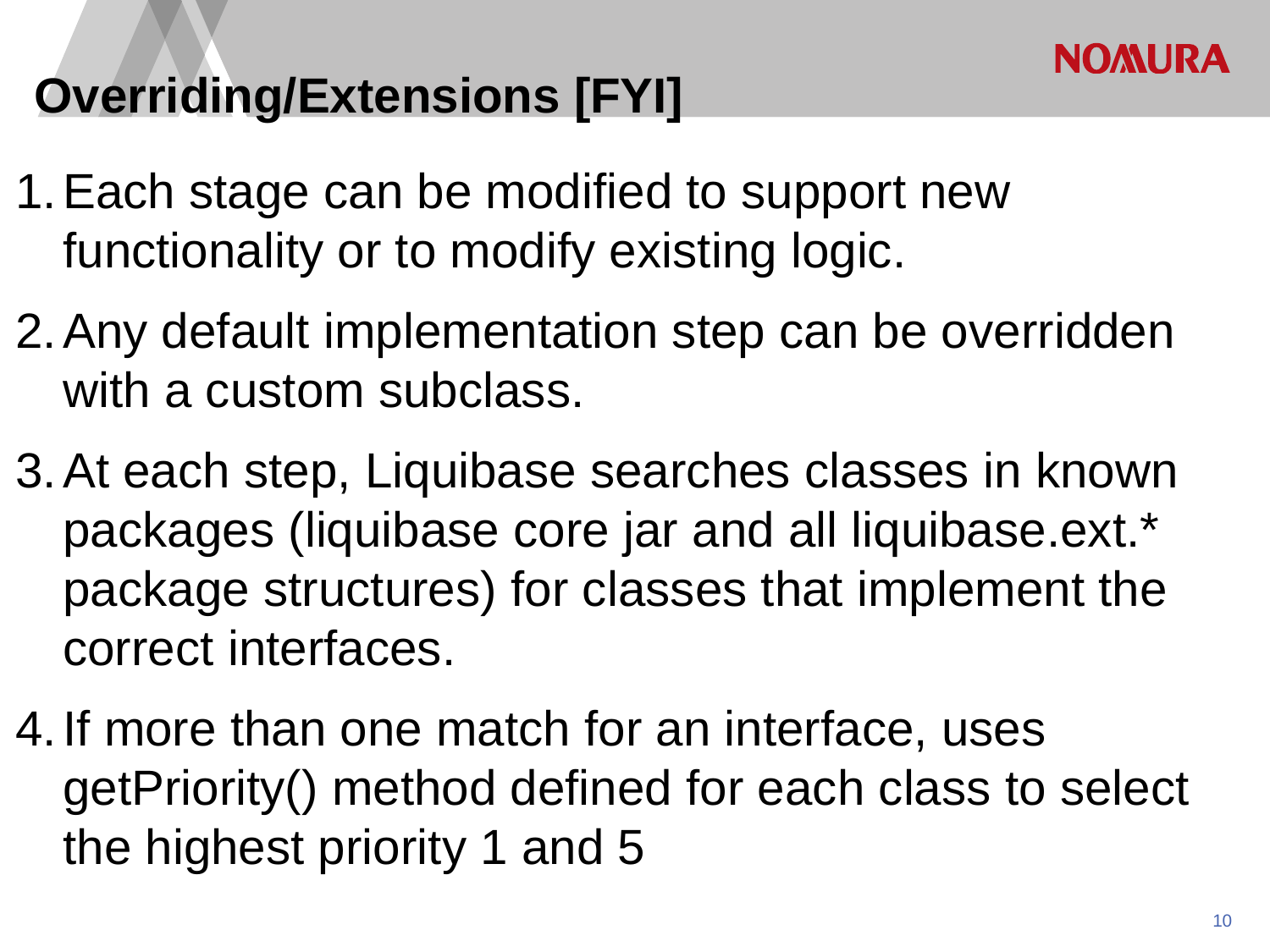

Overriding/Extensions [FYI]
Each stage can be modified to support new functionality or to modify existing logic.
Any default implementation step can be overridden with a custom subclass.
At each step, Liquibase searches classes in known packages (liquibase core jar and all liquibase.ext.* package structures) for classes that implement the correct interfaces.
If more than one match for an interface, uses getPriority() method defined for each class to select the highest priority 1 and 5
10